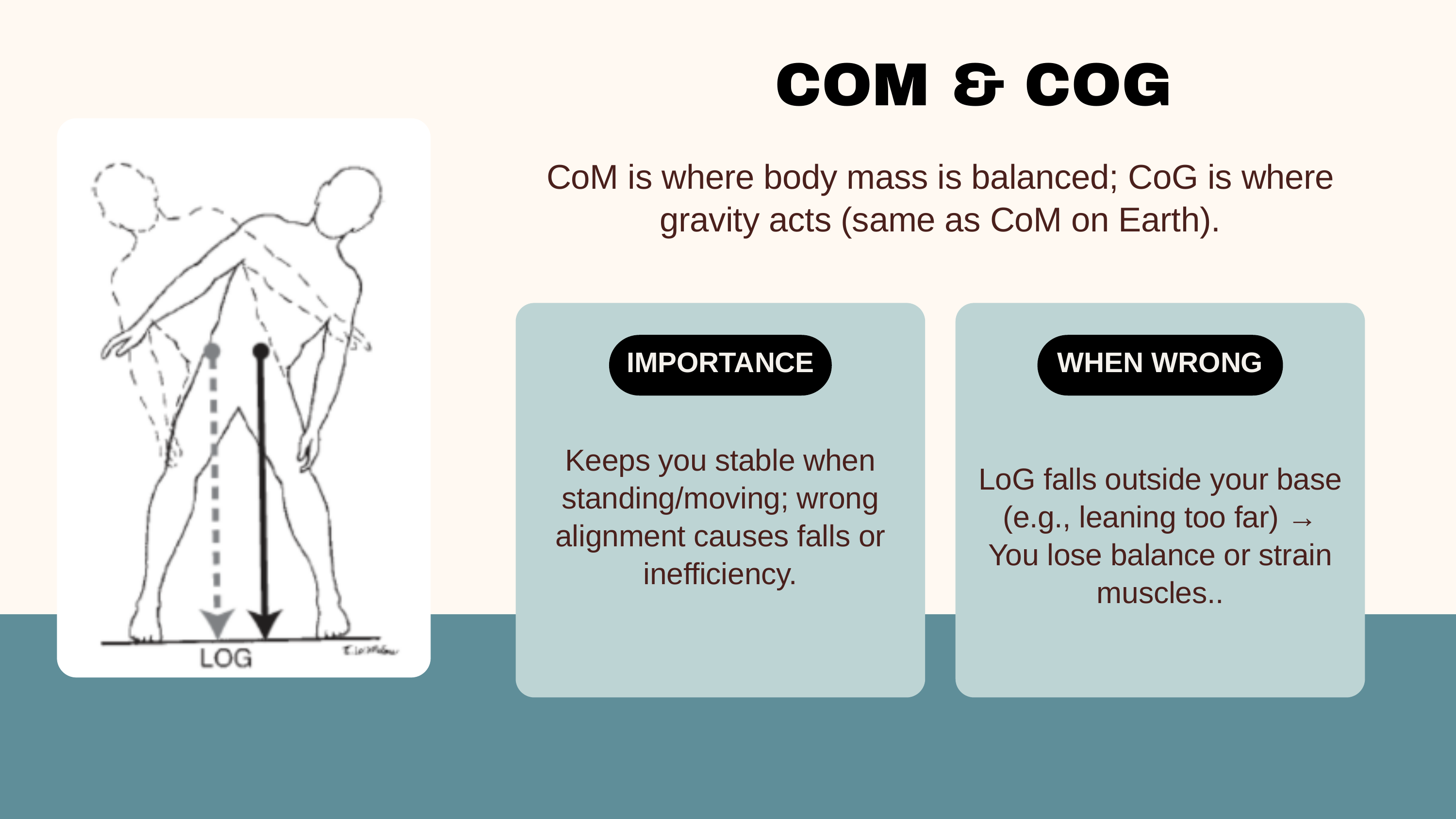

COM & COG

CoM is where body mass is balanced; CoG is where gravity acts (same as CoM on Earth).

Keeps you stable when standing/moving; wrong alignment causes falls or inefficiency.

LoG falls outside your base (e.g., leaning too far) → You lose balance or strain muscles..

IMPORTANCE

WHEN WRONG